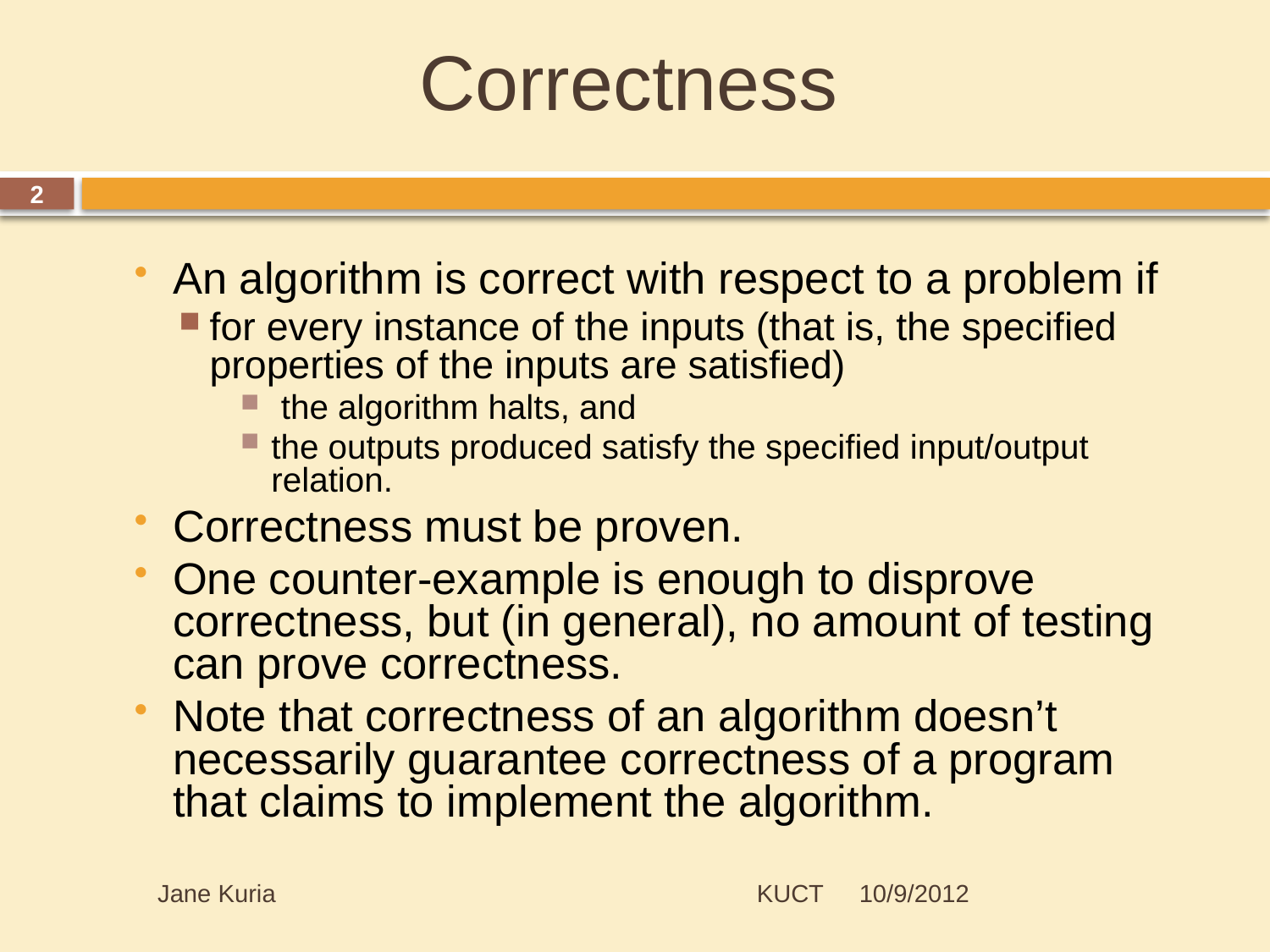

# Correctness
2

An algorithm is correct with respect to a problem if
for every instance of the inputs (that is, the specified properties of the inputs are satisfied)
 the algorithm halts, and
the outputs produced satisfy the specified input/output relation.
Correctness must be proven.
One counter-example is enough to disprove correctness, but (in general), no amount of testing can prove correctness.
Note that correctness of an algorithm doesn’t necessarily guarantee correctness of a program that claims to implement the algorithm.
Jane Kuria                                                                     KUCT
10/9/2012